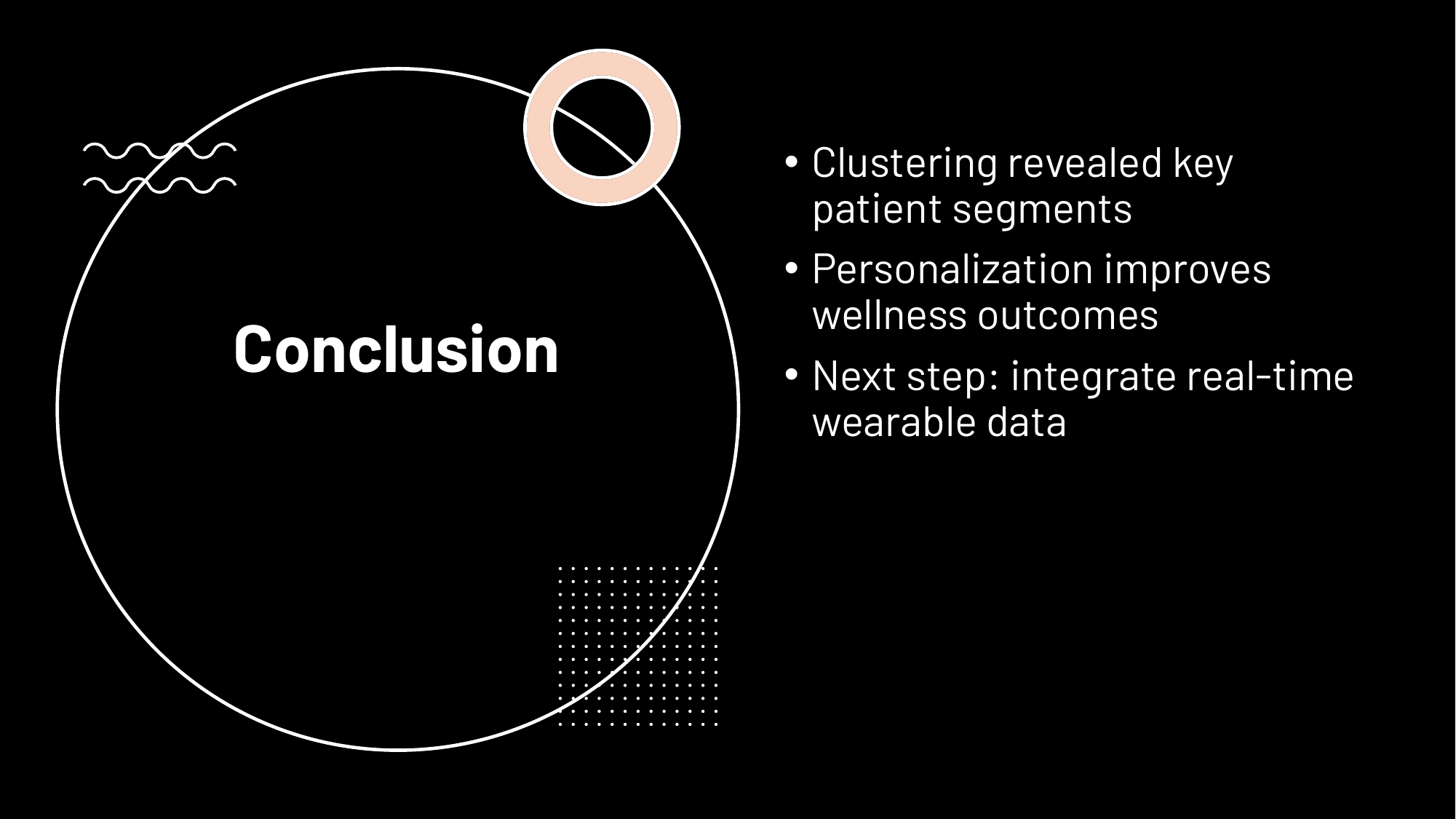

Clustering revealed key patient segments
Personalization improves wellness outcomes
Next step: integrate real-time wearable data

# Conclusion